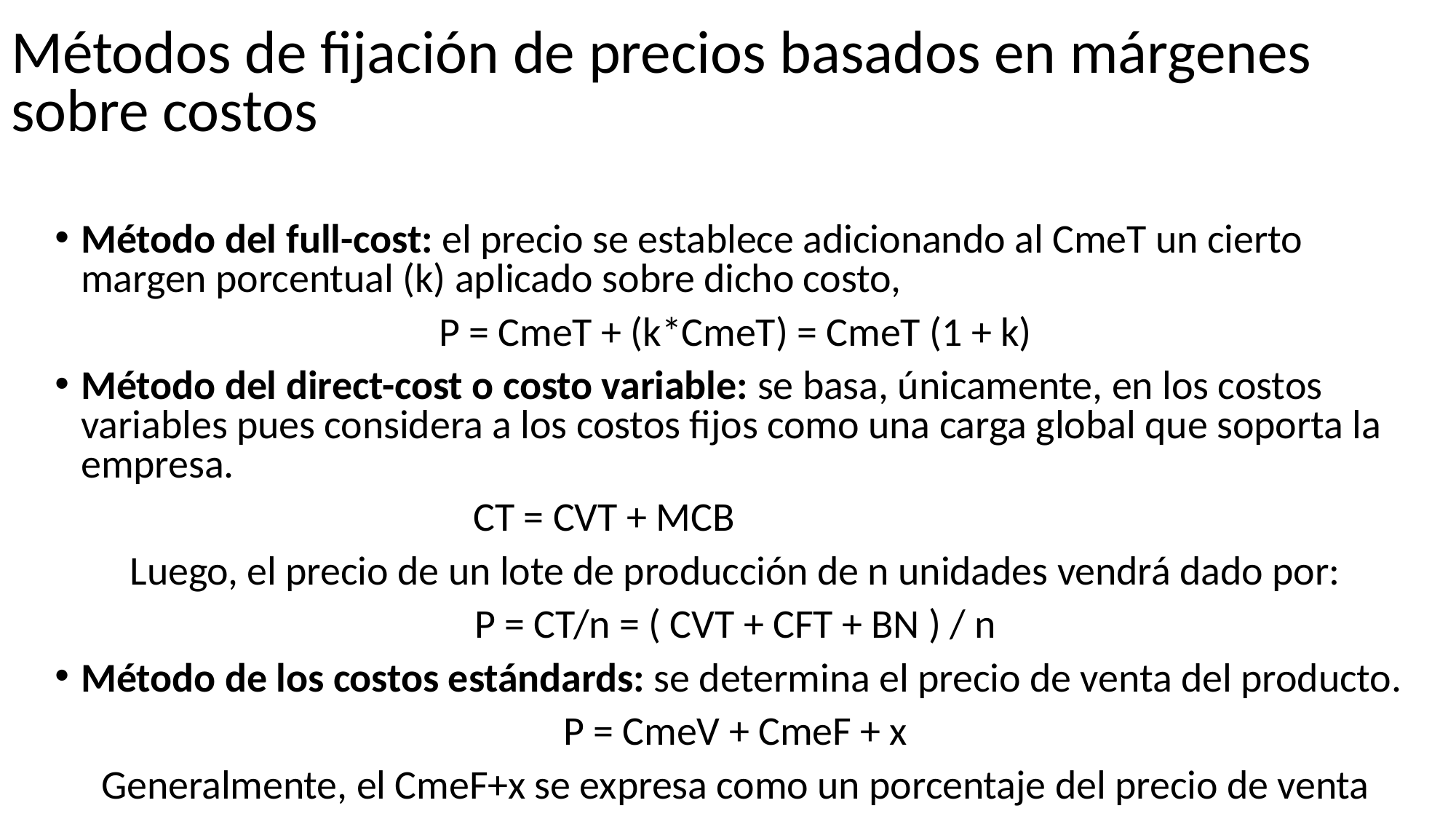

# Métodos de fijación de precios basados en márgenes sobre costos

Método del full-cost: el precio se establece adicionando al CmeT un cierto margen porcentual (k) aplicado sobre dicho costo,
P = CmeT + (k*CmeT) = CmeT (1 + k)
Método del direct-cost o costo variable: se basa, únicamente, en los costos variables pues considera a los costos fijos como una carga global que soporta la empresa.
                                              CT = CVT + MCB
Luego, el precio de un lote de producción de n unidades vendrá dado por:
P = CT/n = ( CVT + CFT + BN ) / n
Método de los costos estándards: se determina el precio de venta del producto.
P = CmeV + CmeF + x
Generalmente, el CmeF+x se expresa como un porcentaje del precio de venta